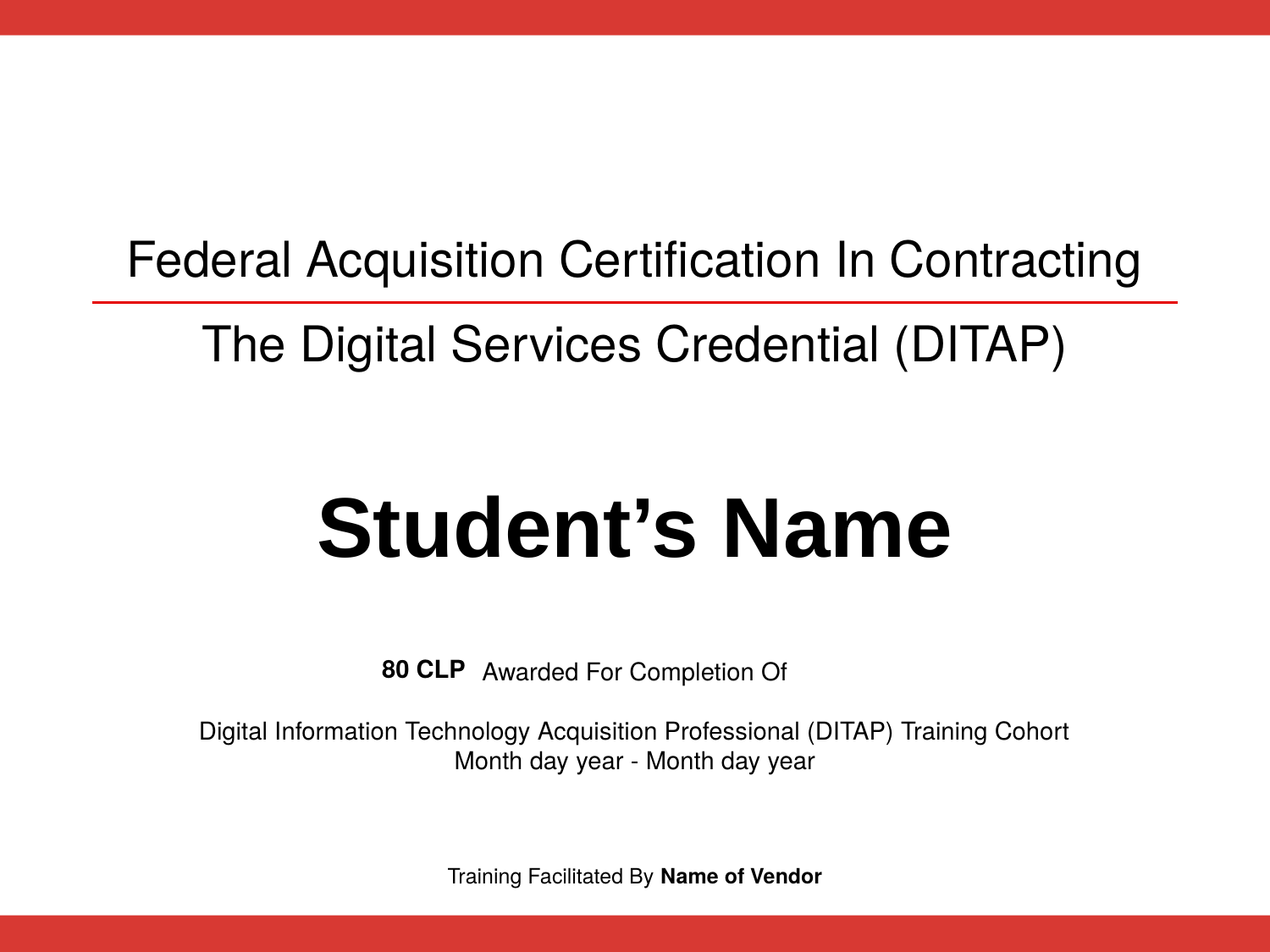

Federal Acquisition Certification In Contracting

The Digital Services Credential (DITAP)

Student’s Name
80 CLP
Awarded For Completion Of

Digital Information Technology Acquisition Professional (DITAP) Training Cohort
Month day year - Month day year

Training Facilitated By Name of Vendor